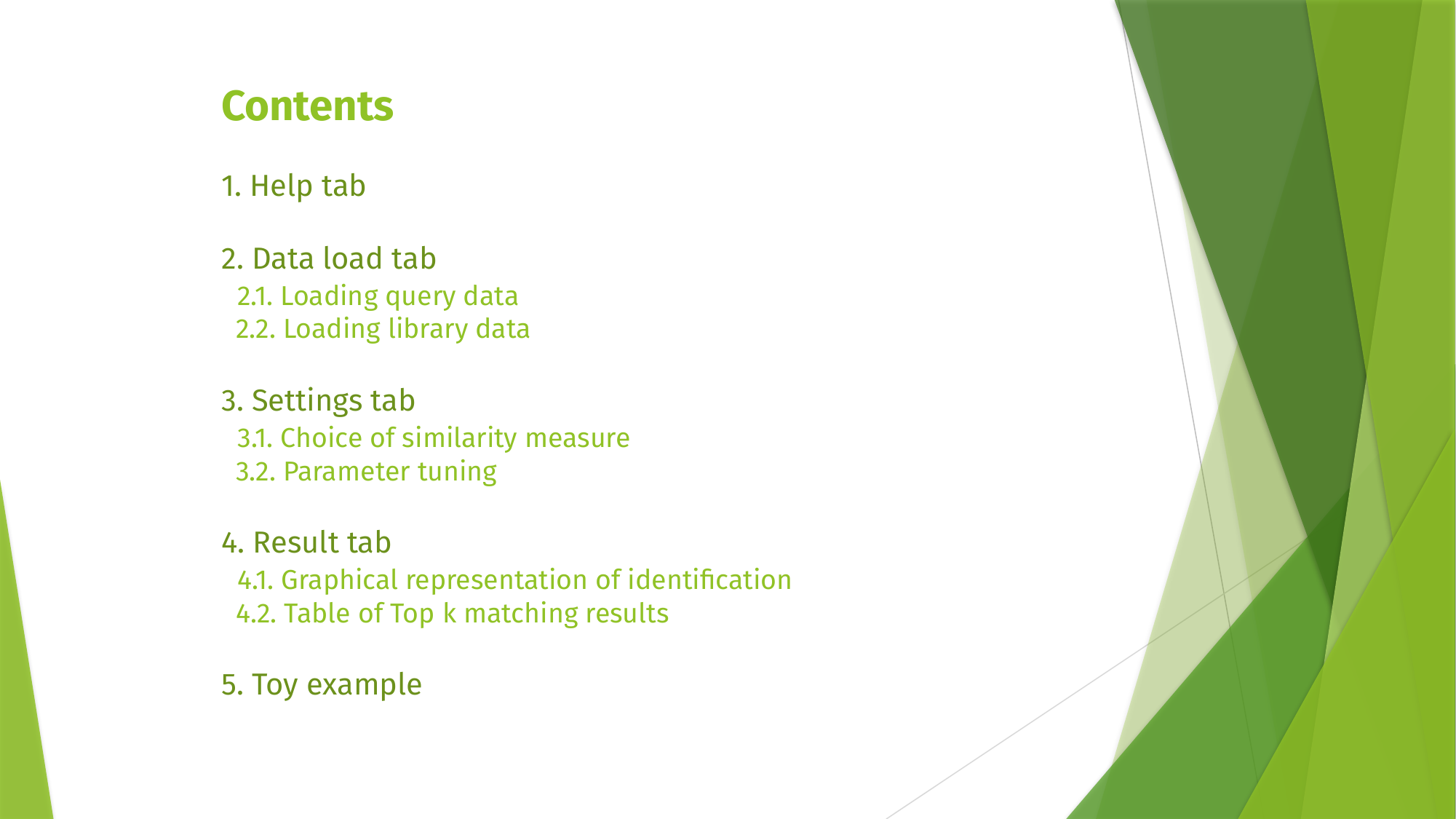

# Contents 1. Help tab 2. Data load tab 2.1. Loading query data 2.2. Loading library data 3. Settings tab 3.1. Choice of similarity measure 3.2. Parameter tuning 4. Result tab 4.1. Graphical representation of identification 4.2. Table of Top k matching results 5. Toy example